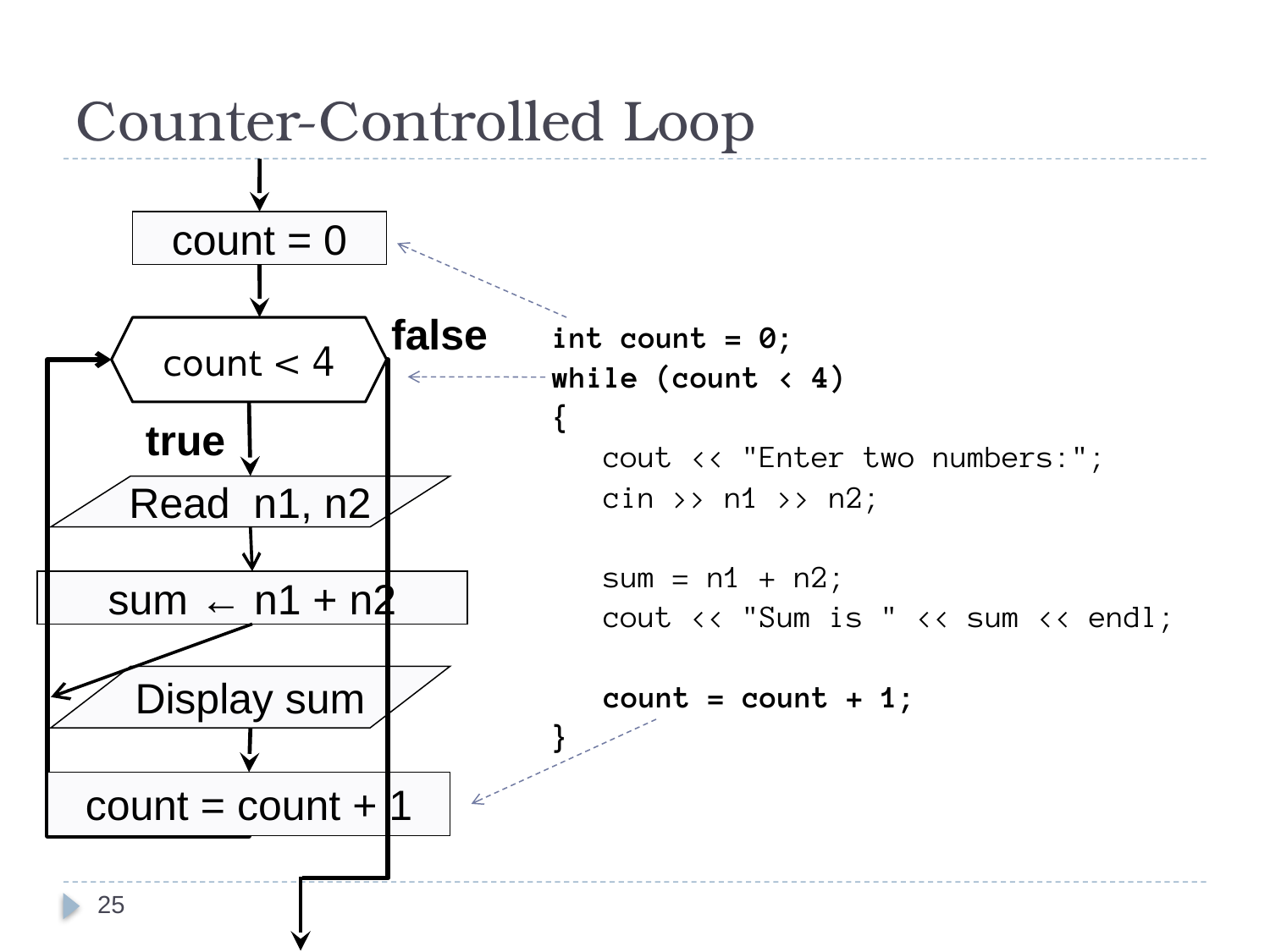

# Counter-Controlled Loop
count = 0
false
count < 4
int count = 0;
while (count < 4)
{
	 cout << "Enter two numbers:";
	 cin >> n1 >> n2;

	 sum = n1 + n2;
	 cout << "Sum is " << sum << endl;

   count = count + 1;
}
true
Read  n1, n2
sum ← n1 + n2
Display sum
count = count + 1
25